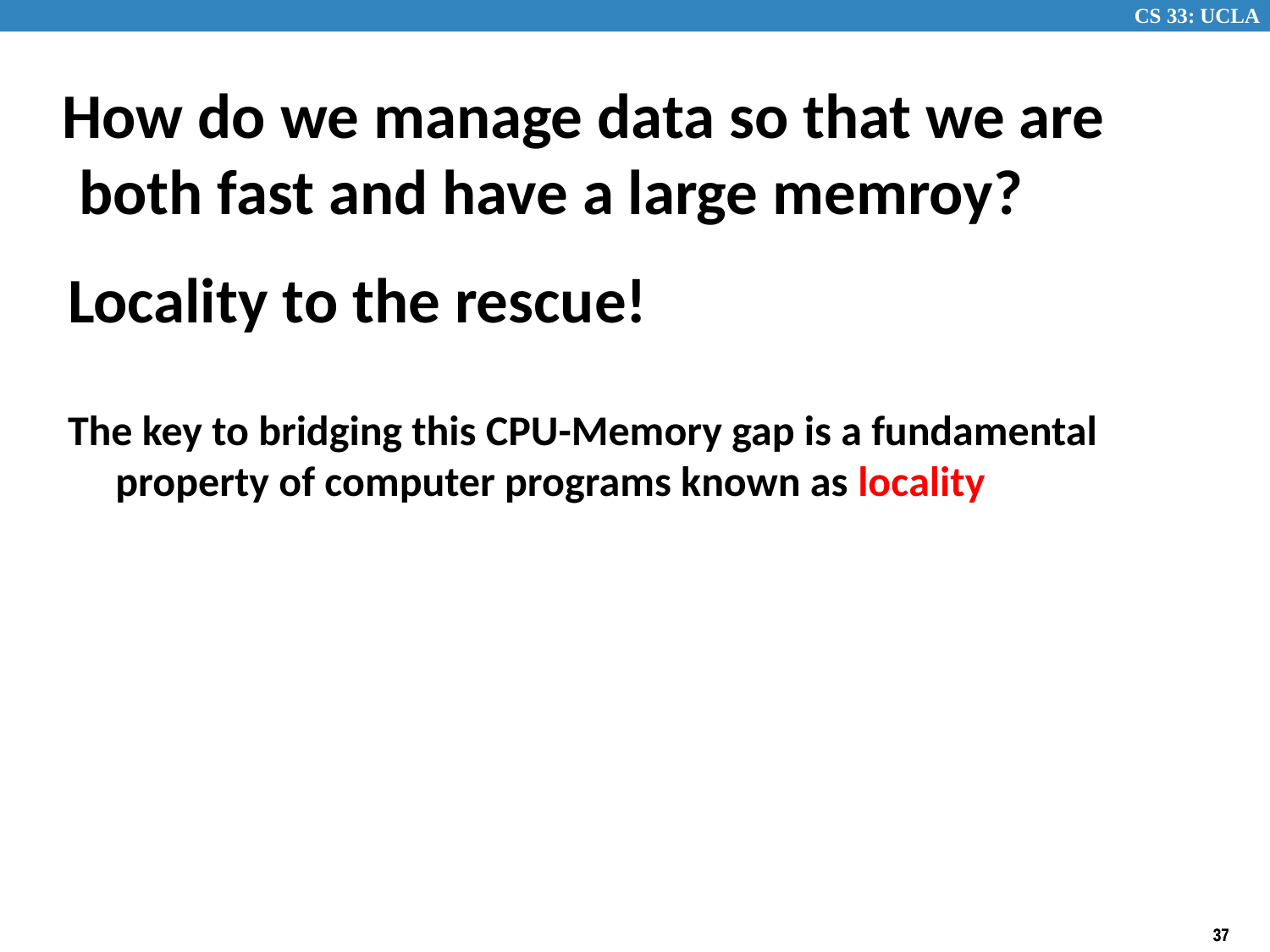

# How do we manage data so that we are both fast and have a large memroy?

Locality to the rescue!

The key to bridging this CPU-Memory gap is a fundamental property of computer programs known as locality